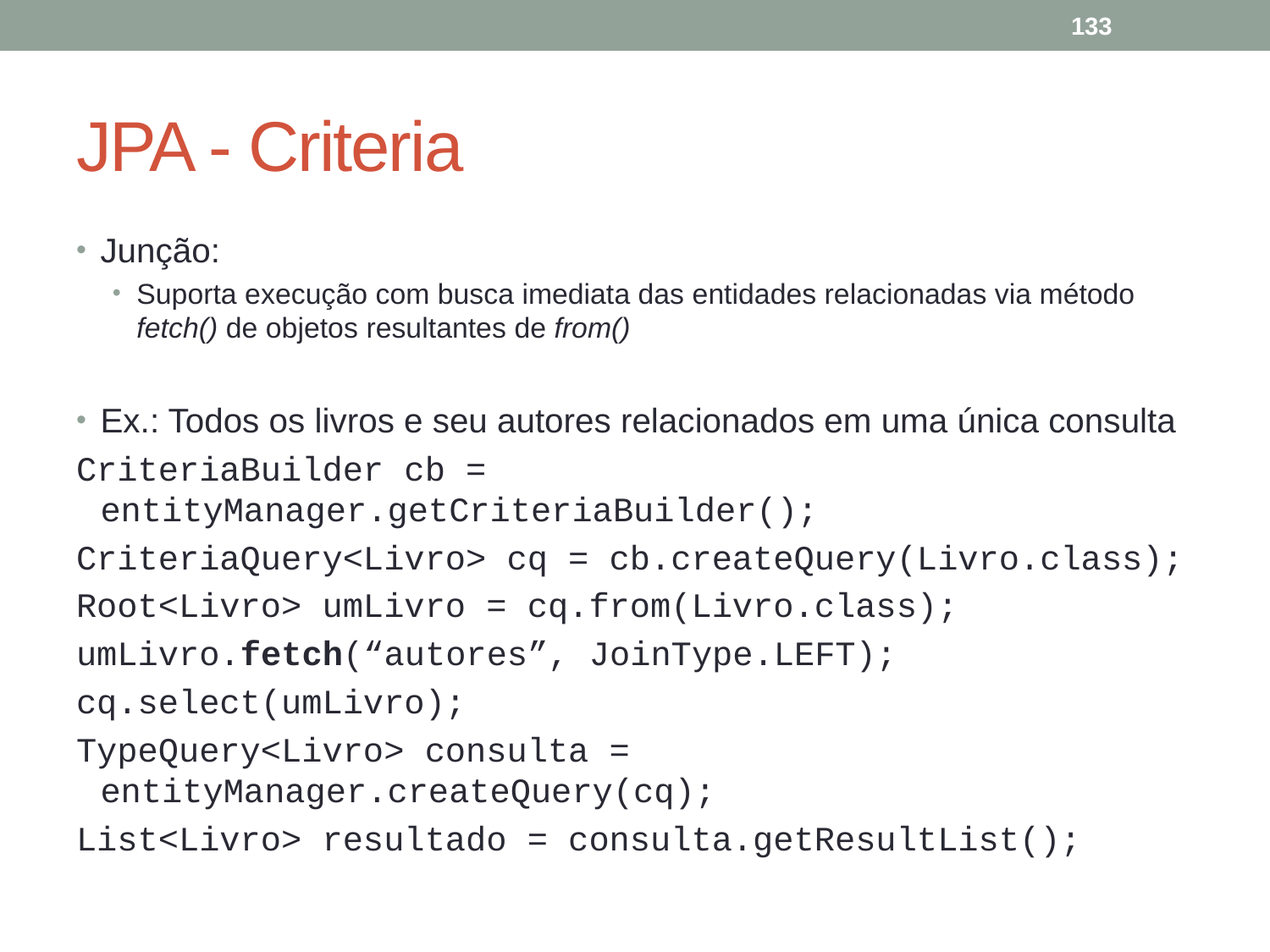

133
# JPA - Criteria
Junção:
Suporta execução com busca imediata das entidades relacionadas via método fetch() de objetos resultantes de from()

Ex.: Todos os livros e seu autores relacionados em uma única consulta
CriteriaBuilder cb = entityManager.getCriteriaBuilder();
CriteriaQuery<Livro> cq = cb.createQuery(Livro.class);
Root<Livro> umLivro = cq.from(Livro.class);
umLivro.fetch(“autores”, JoinType.LEFT);
cq.select(umLivro);
TypeQuery<Livro> consulta = entityManager.createQuery(cq);
List<Livro> resultado = consulta.getResultList();